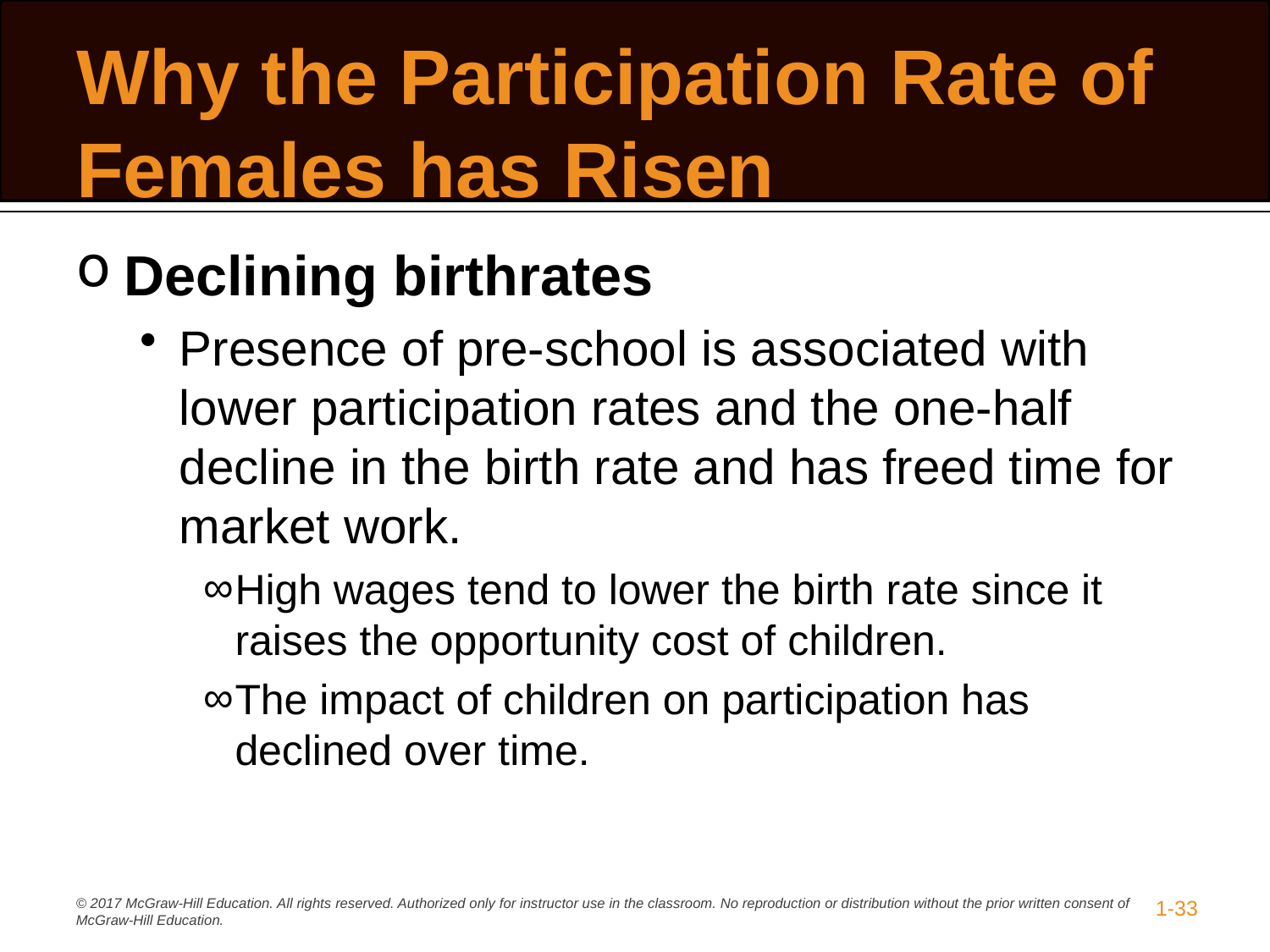

# Why the Participation Rate of Females has Risen
Declining birthrates
Presence of pre-school is associated with lower participation rates and the one-half decline in the birth rate and has freed time for market work.
High wages tend to lower the birth rate since it raises the opportunity cost of children.
The impact of children on participation has declined over time.